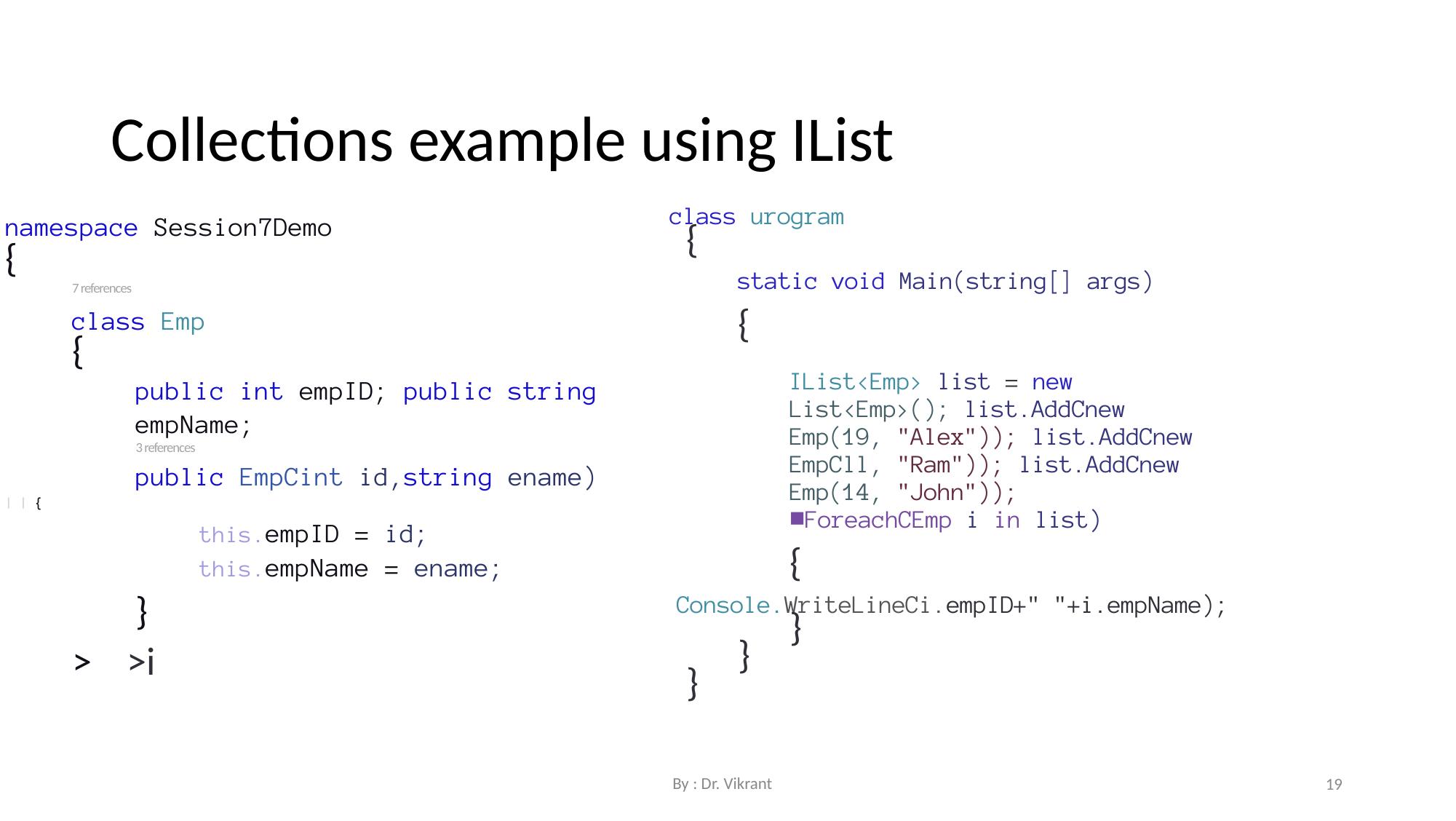

Collections example using IList
class urogram
{
static void Main(string[] args)
{
IList<Emp> list = new List<Emp>(); list.AddCnew Emp(19, "Alex")); list.AddCnew EmpCll, "Ram")); list.AddCnew Emp(14, "John"));
■ForeachCEmp i in list)
{
Console.WriteLineCi.empID+" "+i.empName);
}
}
}
namespace Session7Demo
{
7 references
class Emp
{
public int empID; public string empName;
3 references
public EmpCint id,string ename)
| | {
this.empID = id; this.empName = ename;
}
>    >i
By : Dr. Vikrant
19